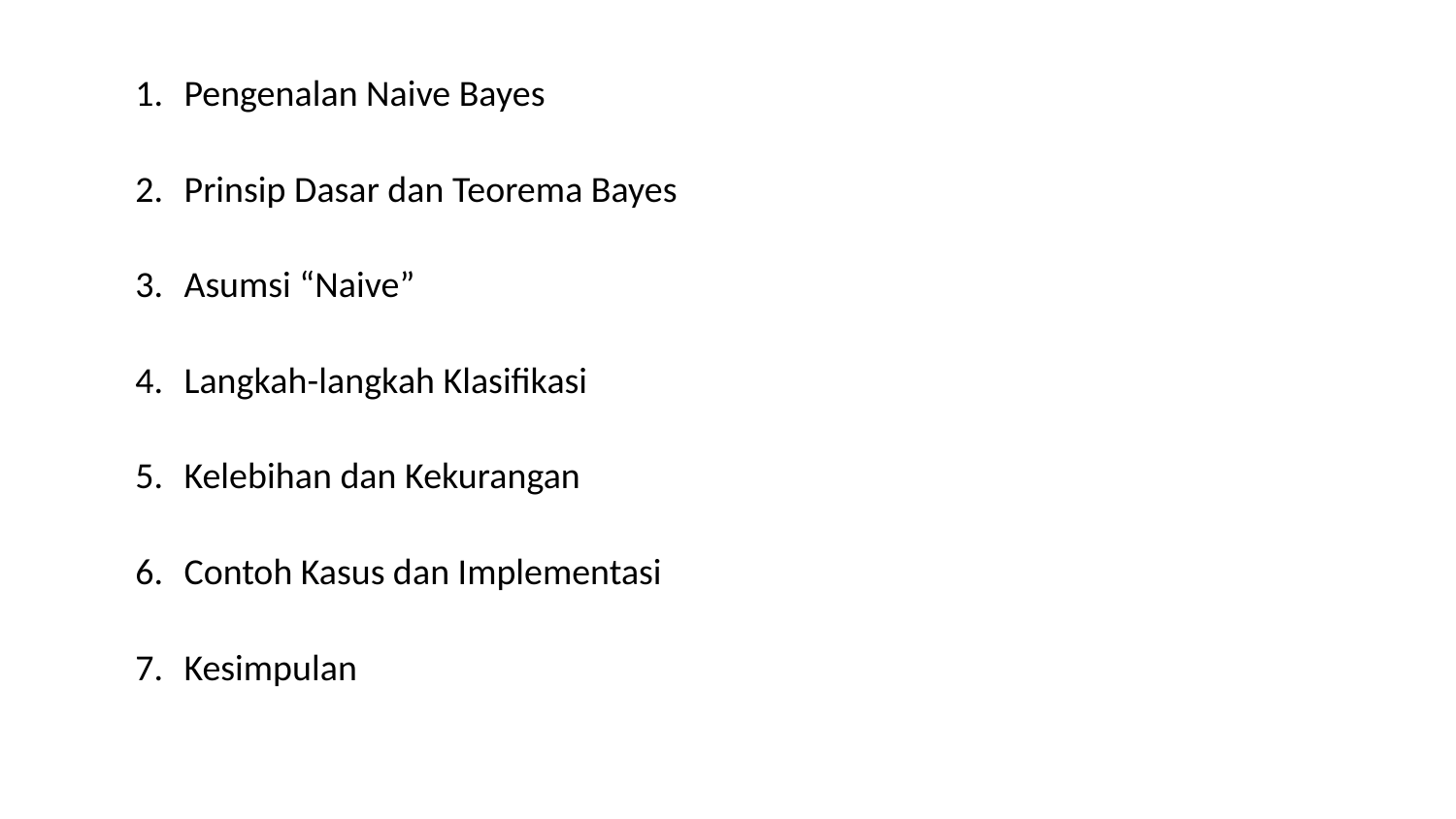

Pengenalan Naive Bayes
Prinsip Dasar dan Teorema Bayes
Asumsi “Naive”
Langkah-langkah Klasifikasi
Kelebihan dan Kekurangan
Contoh Kasus dan Implementasi
Kesimpulan